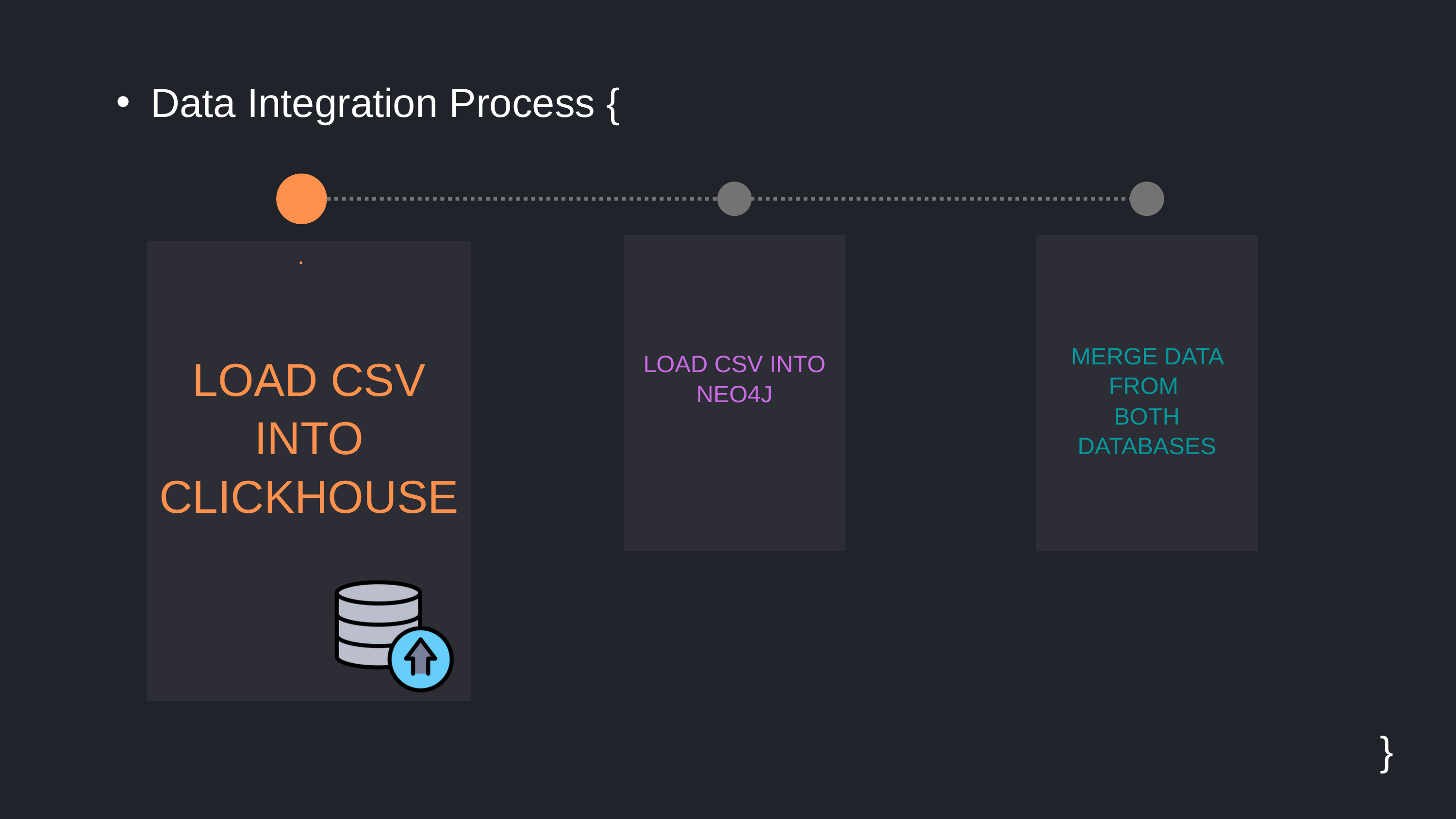

Data Integration Process {

         .

MERGE DATA FROM
BOTH DATABASES
LOAD CSV INTO CLICKHOUSE
LOAD CSV INTO NEO4J

}